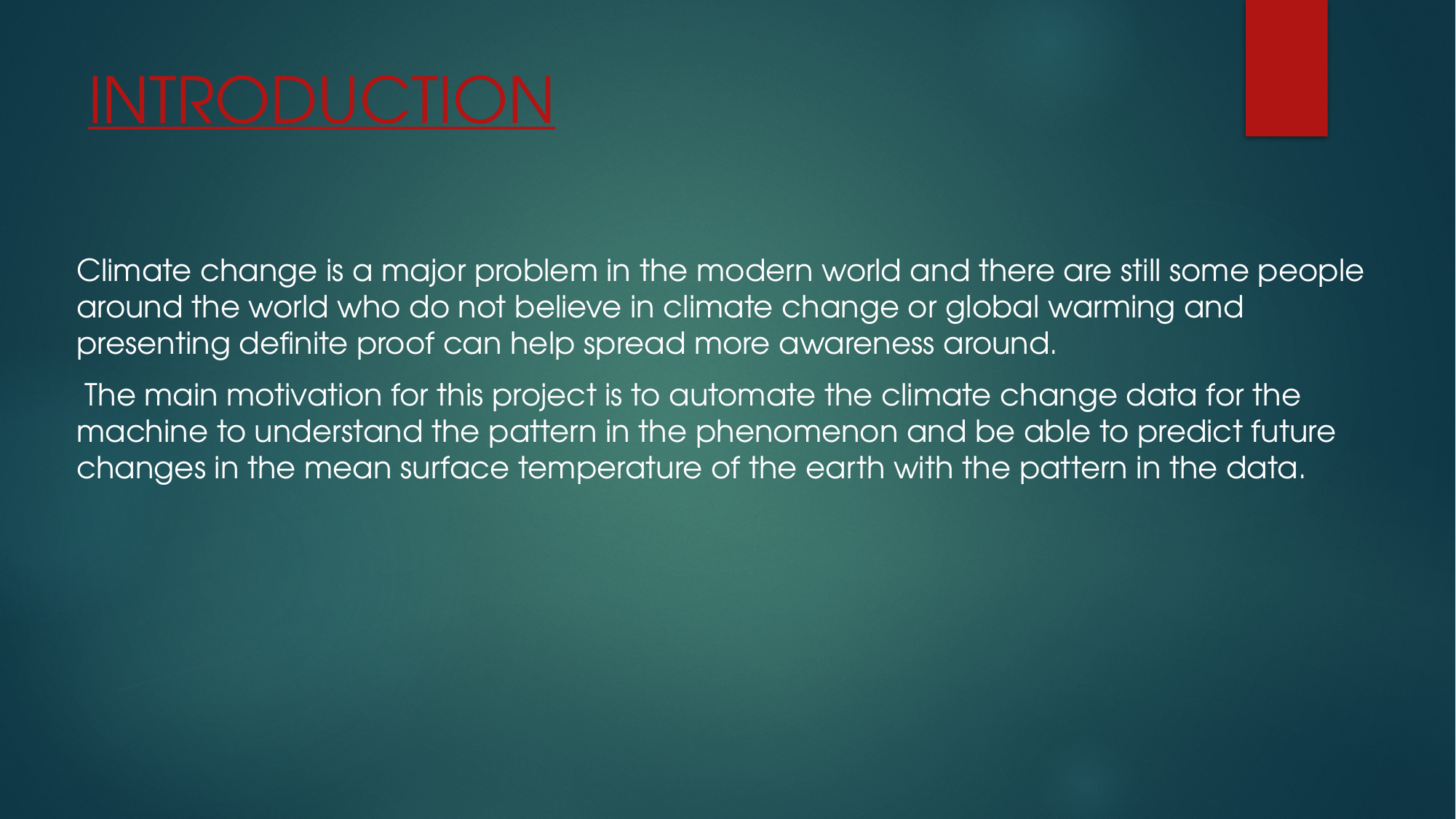

# INTRODUCTION
Climate change is a major problem in the modern world and there are still some people around the world who do not believe in climate change or global warming and presenting definite proof can help spread more awareness around.
 The main motivation for this project is to automate the climate change data for the machine to understand the pattern in the phenomenon and be able to predict future changes in the mean surface temperature of the earth with the pattern in the data.